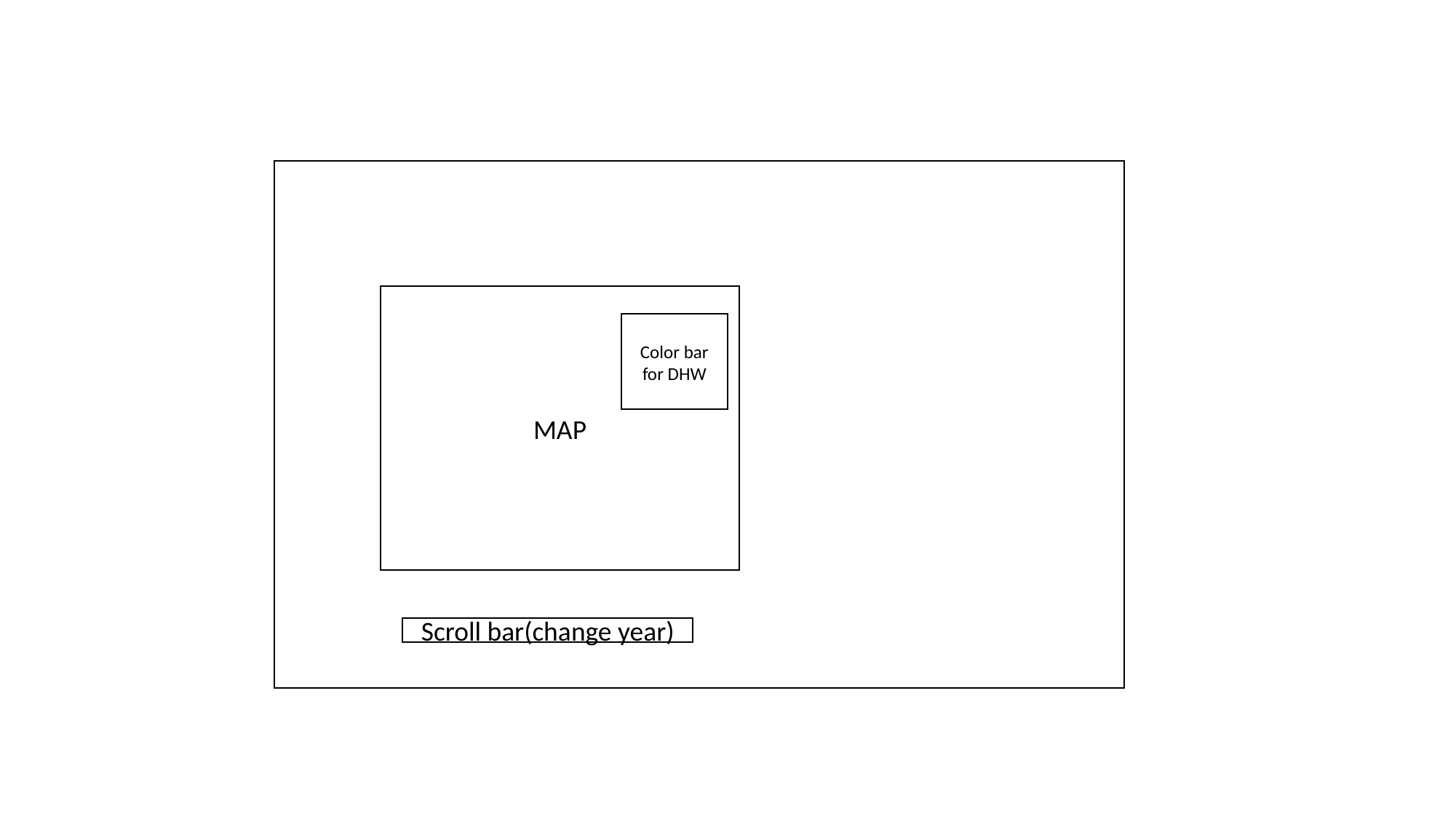

MAP
Color bar for DHW
Scroll bar(change year)